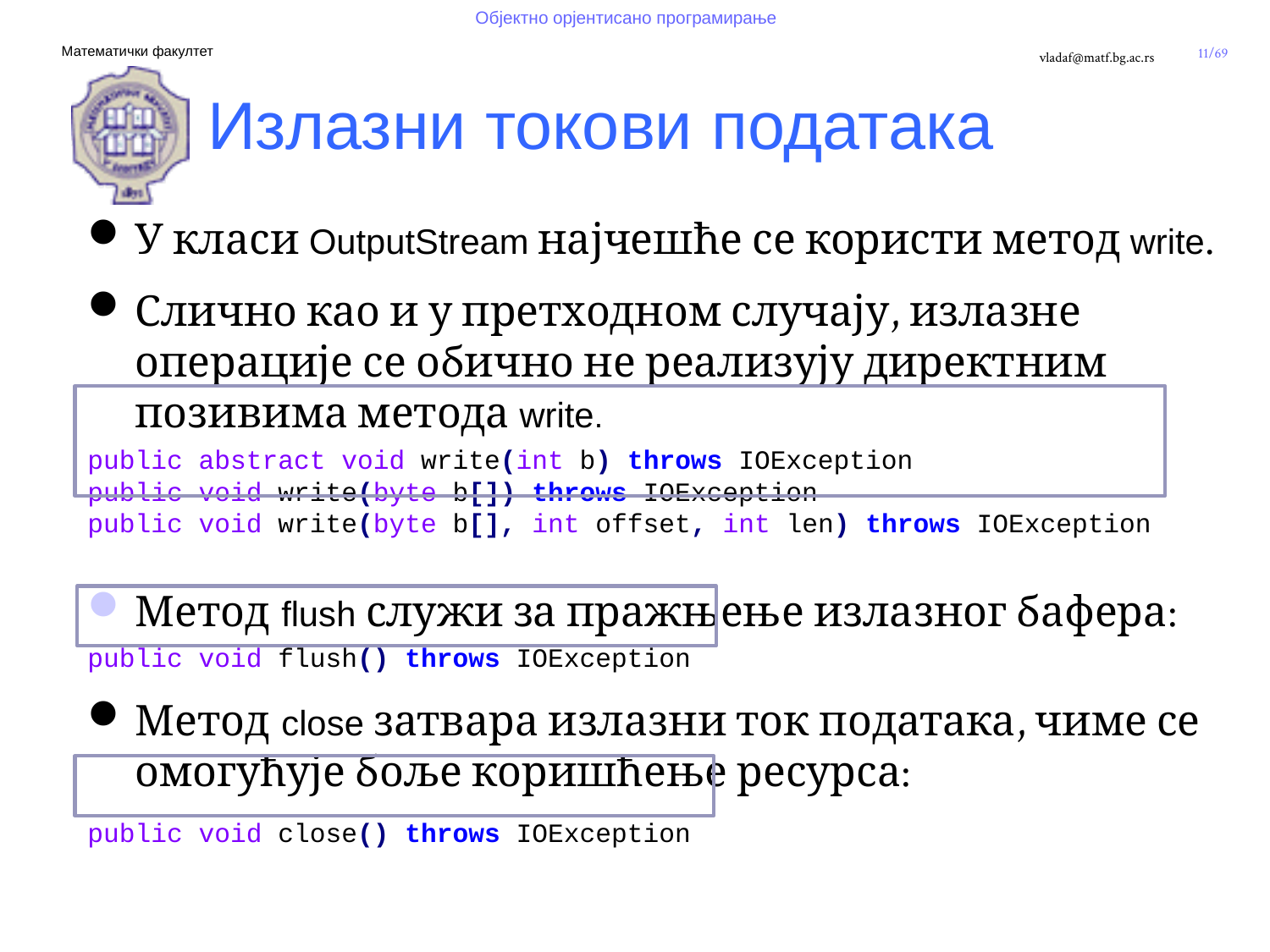

Излазни токови података
У класи OutputStream најчешће се користи метод write.
Слично као и у претходном случају, излазне операције се обично не реализују директним позивима метода write.
public abstract void write(int b) throws IOException
public void write(byte b[]) throws IOException
public void write(byte b[], int offset, int len) throws IOException
Метод flush служи за пражњење излазног бафера:
public void flush() throws IOException
Метод close затвара излазни ток података, чиме се омогућује боље коришћење ресурса:
public void close() throws IOException